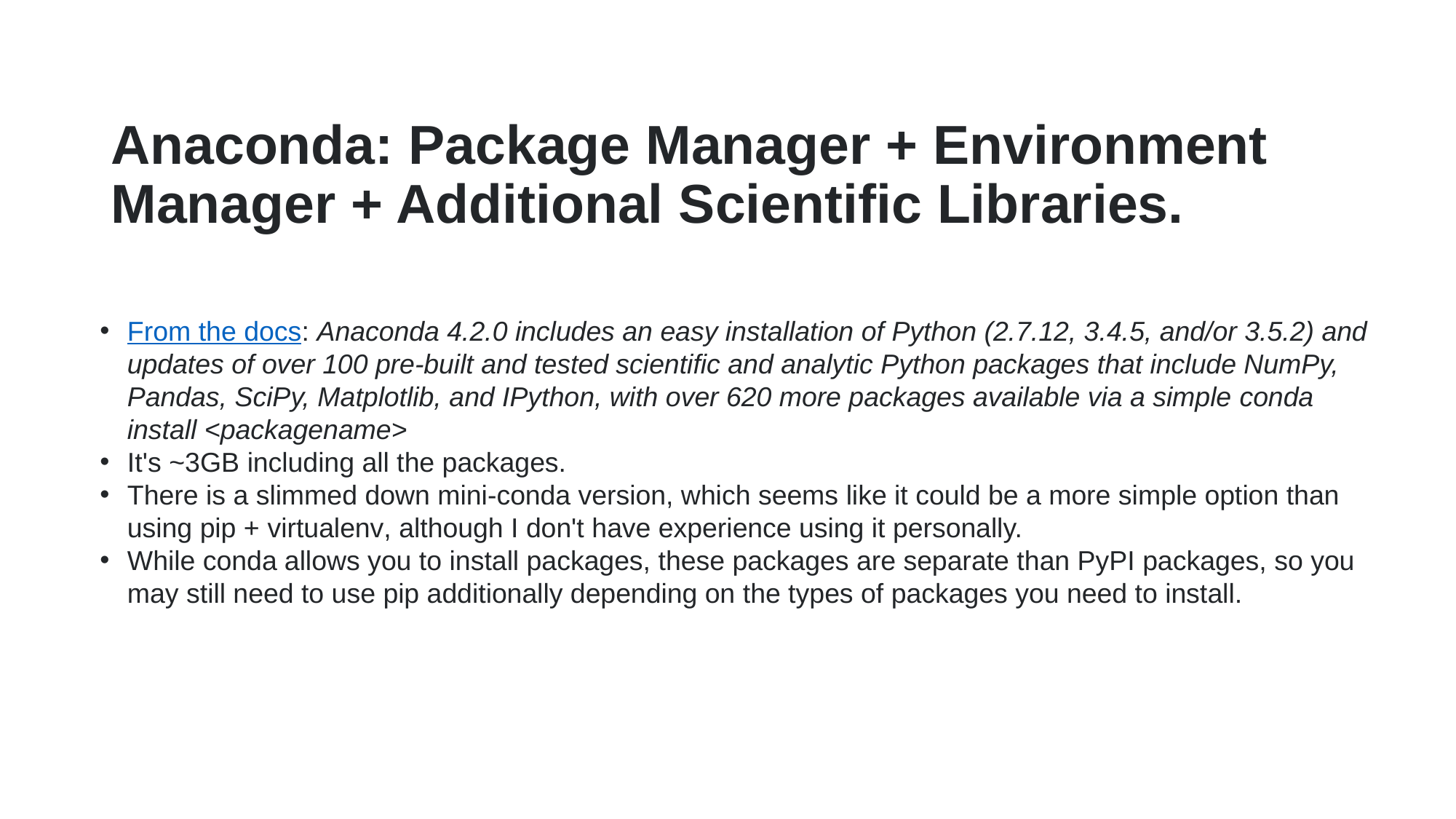

# Anaconda: Package Manager + Environment Manager + Additional Scientific Libraries.
From the docs: Anaconda 4.2.0 includes an easy installation of Python (2.7.12, 3.4.5, and/or 3.5.2) and updates of over 100 pre-built and tested scientific and analytic Python packages that include NumPy, Pandas, SciPy, Matplotlib, and IPython, with over 620 more packages available via a simple conda install <packagename>
It's ~3GB including all the packages.
There is a slimmed down mini-conda version, which seems like it could be a more simple option than using pip + virtualenv, although I don't have experience using it personally.
While conda allows you to install packages, these packages are separate than PyPI packages, so you may still need to use pip additionally depending on the types of packages you need to install.